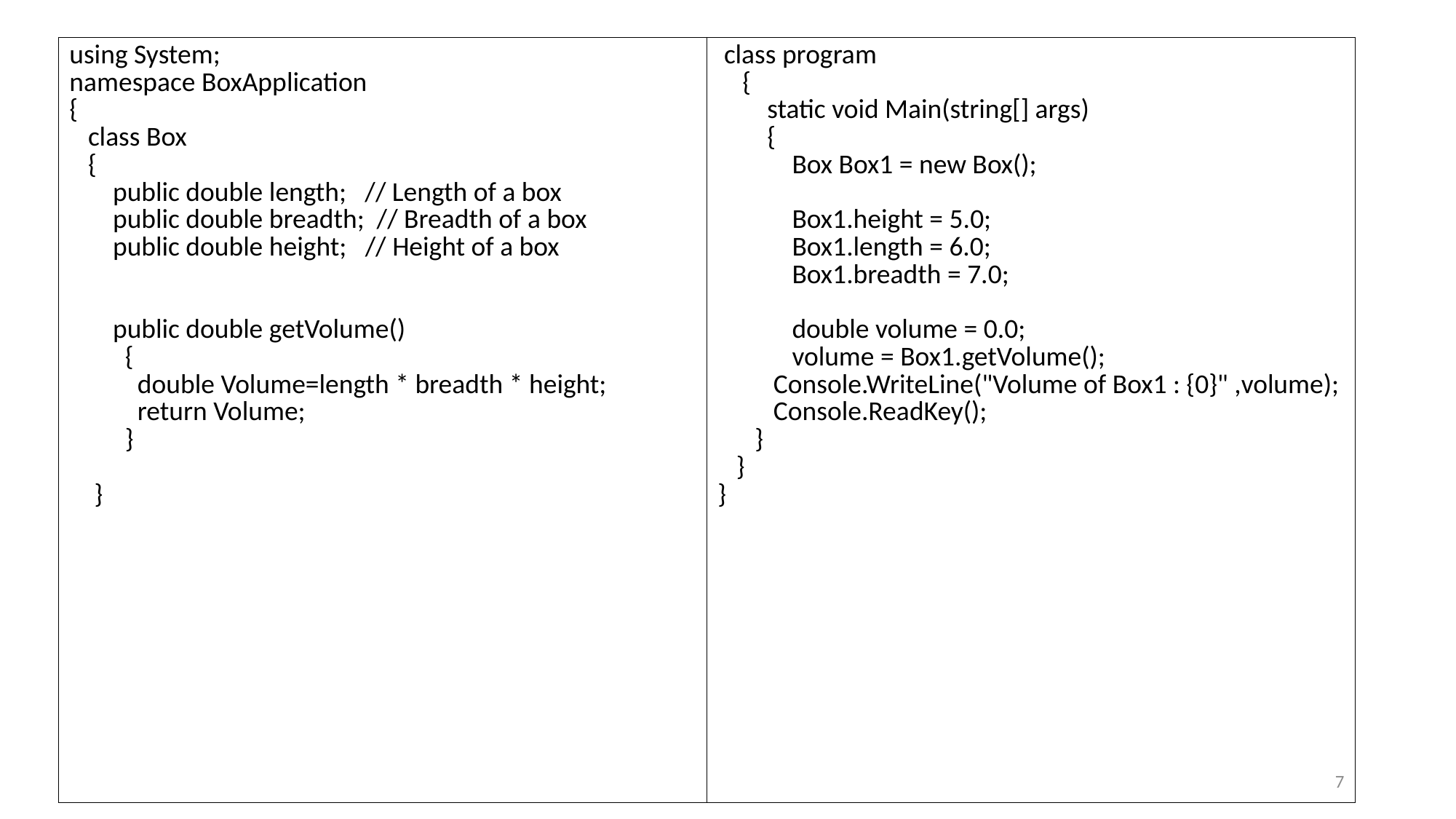

| using System; namespace BoxApplication { class Box { public double length; // Length of a box public double breadth; // Breadth of a box public double height; // Height of a box public double getVolume() { double Volume=length \* breadth \* height; return Volume; } } | class program { static void Main(string[] args) { Box Box1 = new Box(); Box1.height = 5.0; Box1.length = 6.0; Box1.breadth = 7.0; double volume = 0.0; volume = Box1.getVolume(); Console.WriteLine("Volume of Box1 : {0}" ,volume); Console.ReadKey(); } } } |
| --- | --- |
7